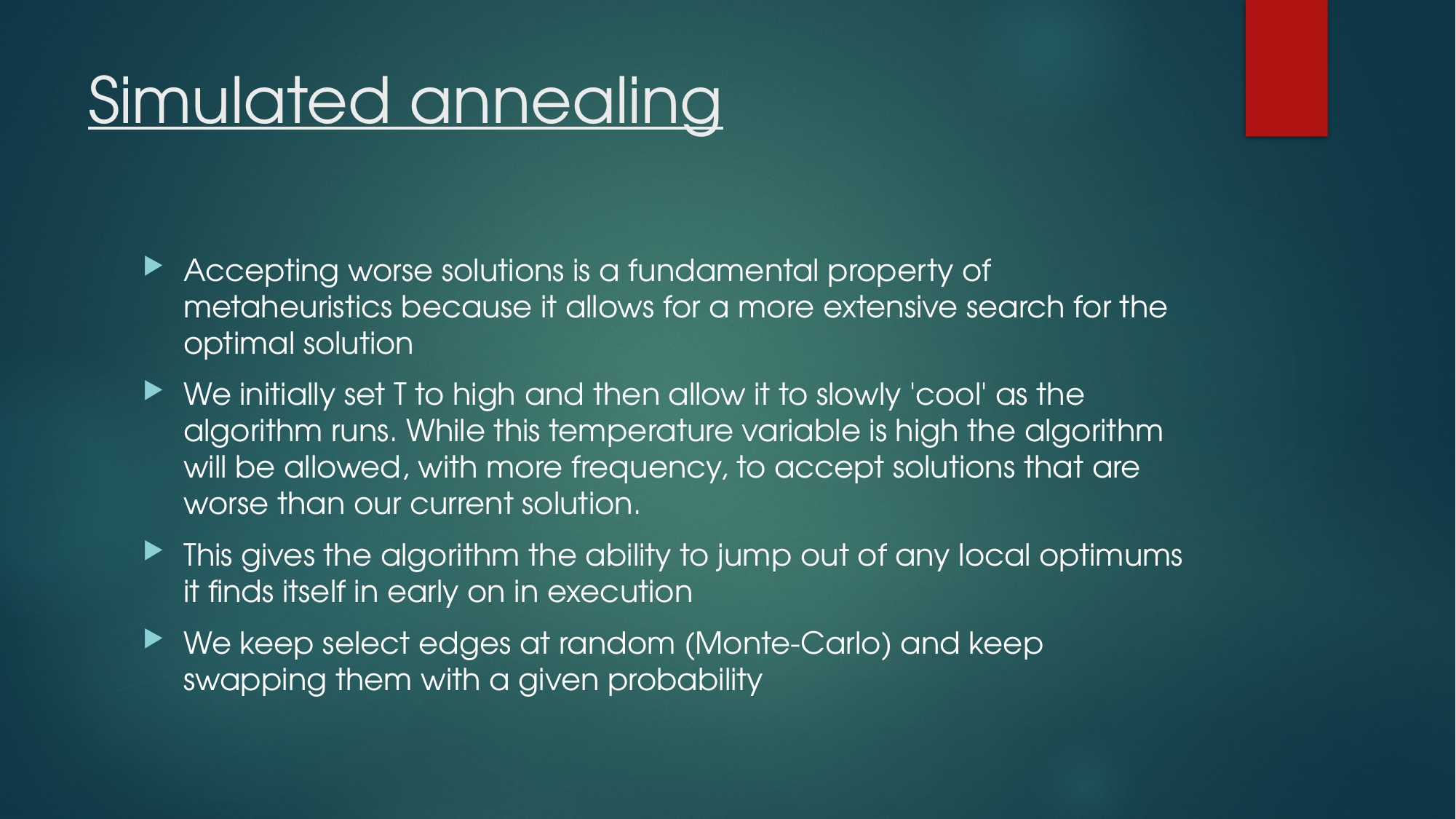

# Simulated annealing
Accepting worse solutions is a fundamental property of metaheuristics because it allows for a more extensive search for the optimal solution
We initially set T to high and then allow it to slowly 'cool' as the algorithm runs. While this temperature variable is high the algorithm will be allowed, with more frequency, to accept solutions that are worse than our current solution.
This gives the algorithm the ability to jump out of any local optimums it finds itself in early on in execution
We keep select edges at random (Monte-Carlo) and keep swapping them with a given probability